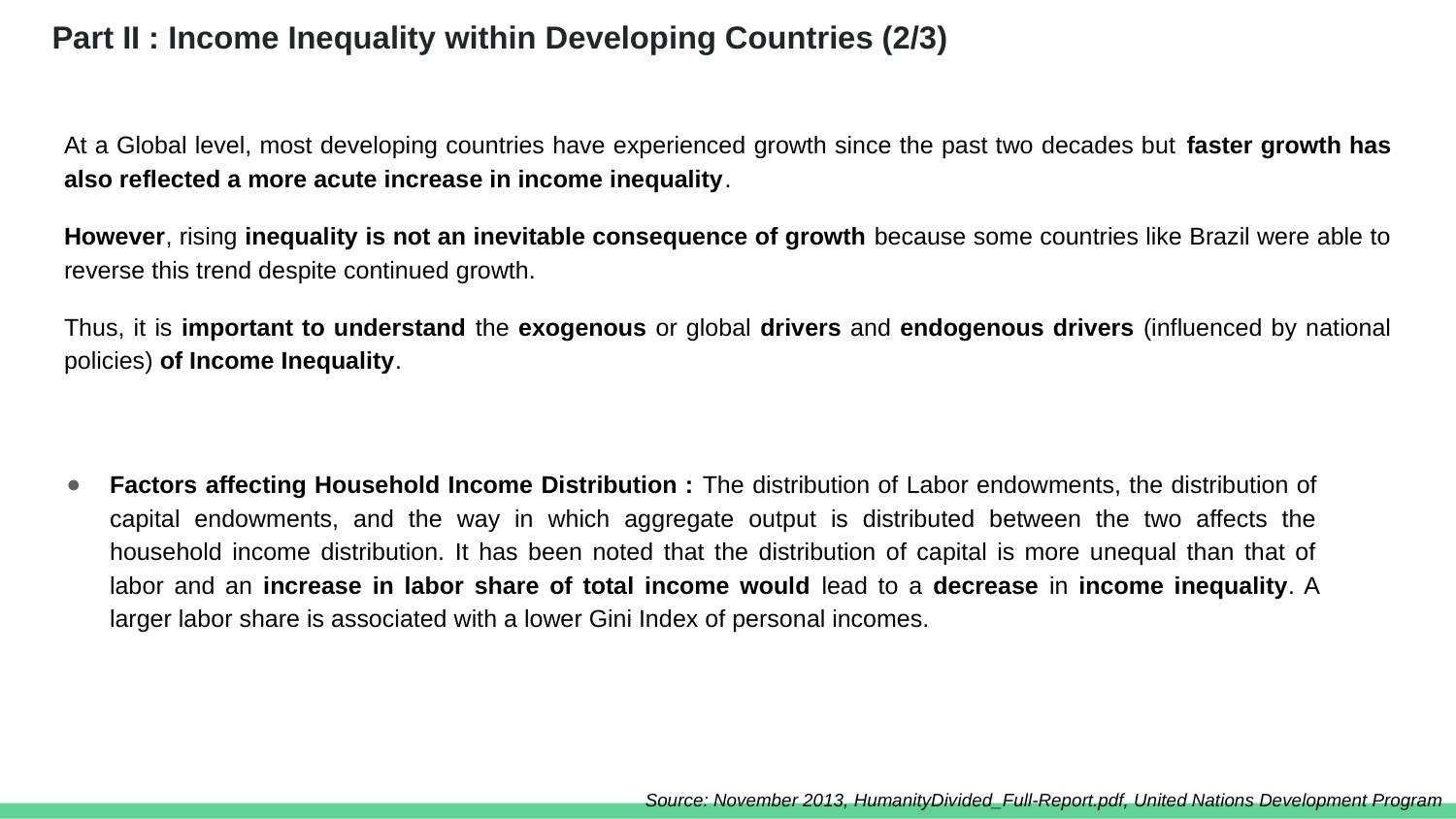

# Part II : Income Inequality within Developing Countries (2/3)
At a Global level, most developing countries have experienced growth since the past two decades but faster growth has also reflected a more acute increase in income inequality.
However, rising inequality is not an inevitable consequence of growth because some countries like Brazil were able to reverse this trend despite continued growth.
Thus, it is important to understand the exogenous or global drivers and endogenous drivers (influenced by national policies) of Income Inequality.
Factors affecting Household Income Distribution : The distribution of Labor endowments, the distribution of capital endowments, and the way in which aggregate output is distributed between the two affects the household income distribution. It has been noted that the distribution of capital is more unequal than that of labor and an increase in labor share of total income would lead to a decrease in income inequality. A larger labor share is associated with a lower Gini Index of personal incomes.
Source: November 2013, HumanityDivided_Full-Report.pdf, United Nations Development Program